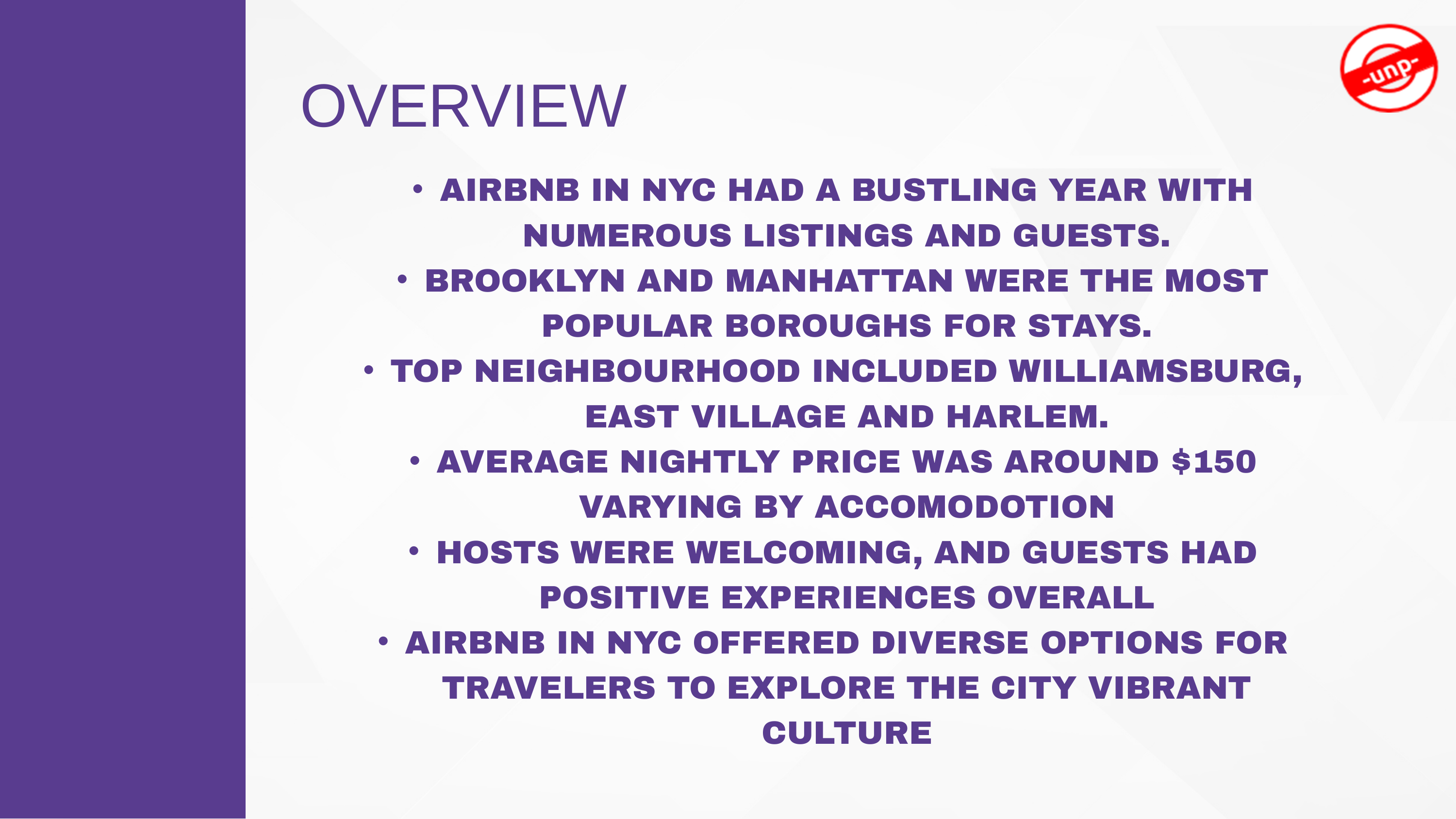

OVERVIEW
AIRBNB IN NYC HAD A BUSTLING YEAR WITH NUMEROUS LISTINGS AND GUESTS.
BROOKLYN AND MANHATTAN WERE THE MOST POPULAR BOROUGHS FOR STAYS.
TOP NEIGHBOURHOOD INCLUDED WILLIAMSBURG, EAST VILLAGE AND HARLEM.
AVERAGE NIGHTLY PRICE WAS AROUND $150 VARYING BY ACCOMODOTION
HOSTS WERE WELCOMING, AND GUESTS HAD POSITIVE EXPERIENCES OVERALL
AIRBNB IN NYC OFFERED DIVERSE OPTIONS FOR TRAVELERS TO EXPLORE THE CITY VIBRANT CULTURE